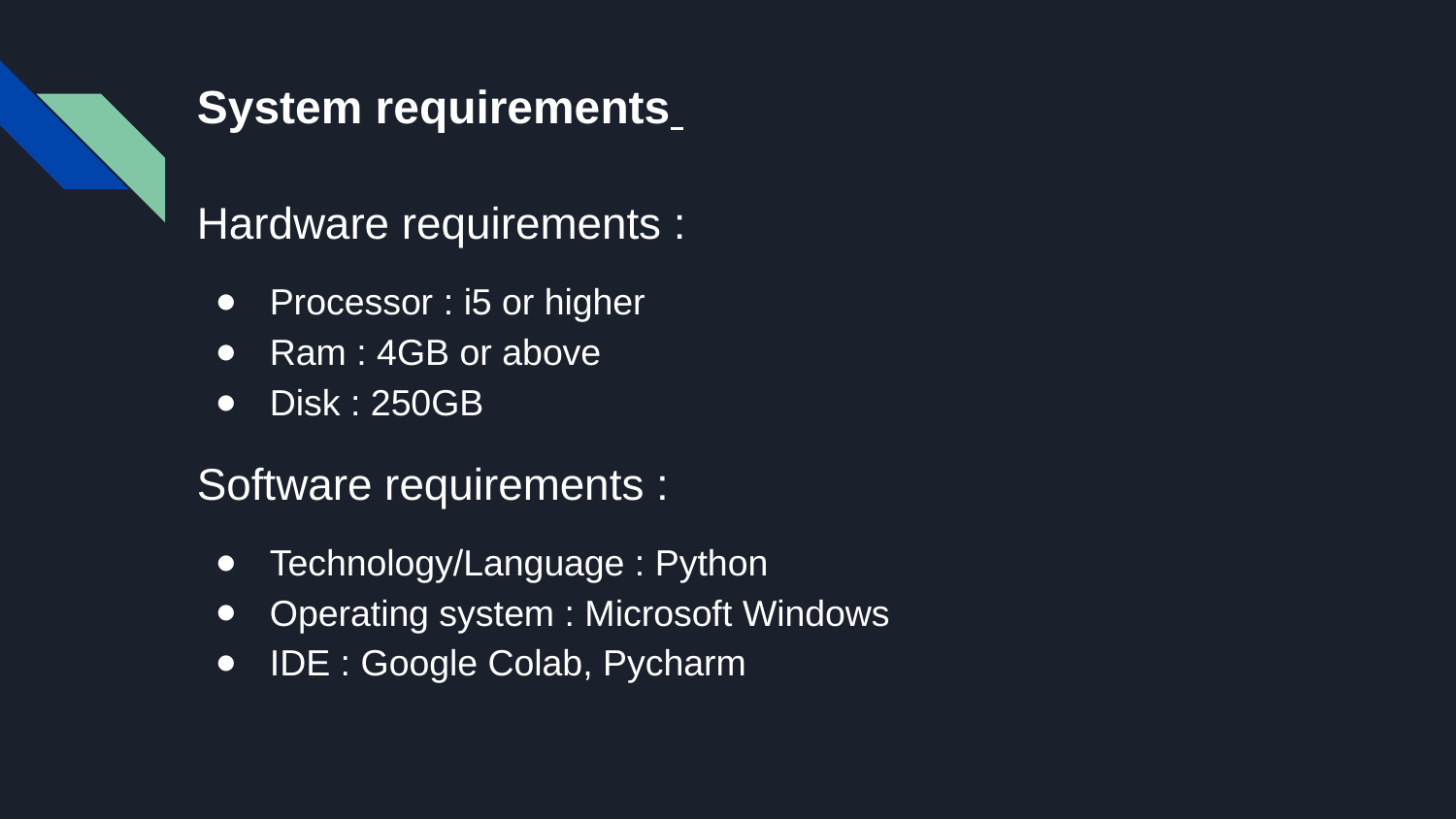

# System requirements
Hardware requirements :
Processor : i5 or higher
Ram : 4GB or above
Disk : 250GB
Software requirements :
Technology/Language : Python
Operating system : Microsoft Windows
IDE : Google Colab, Pycharm